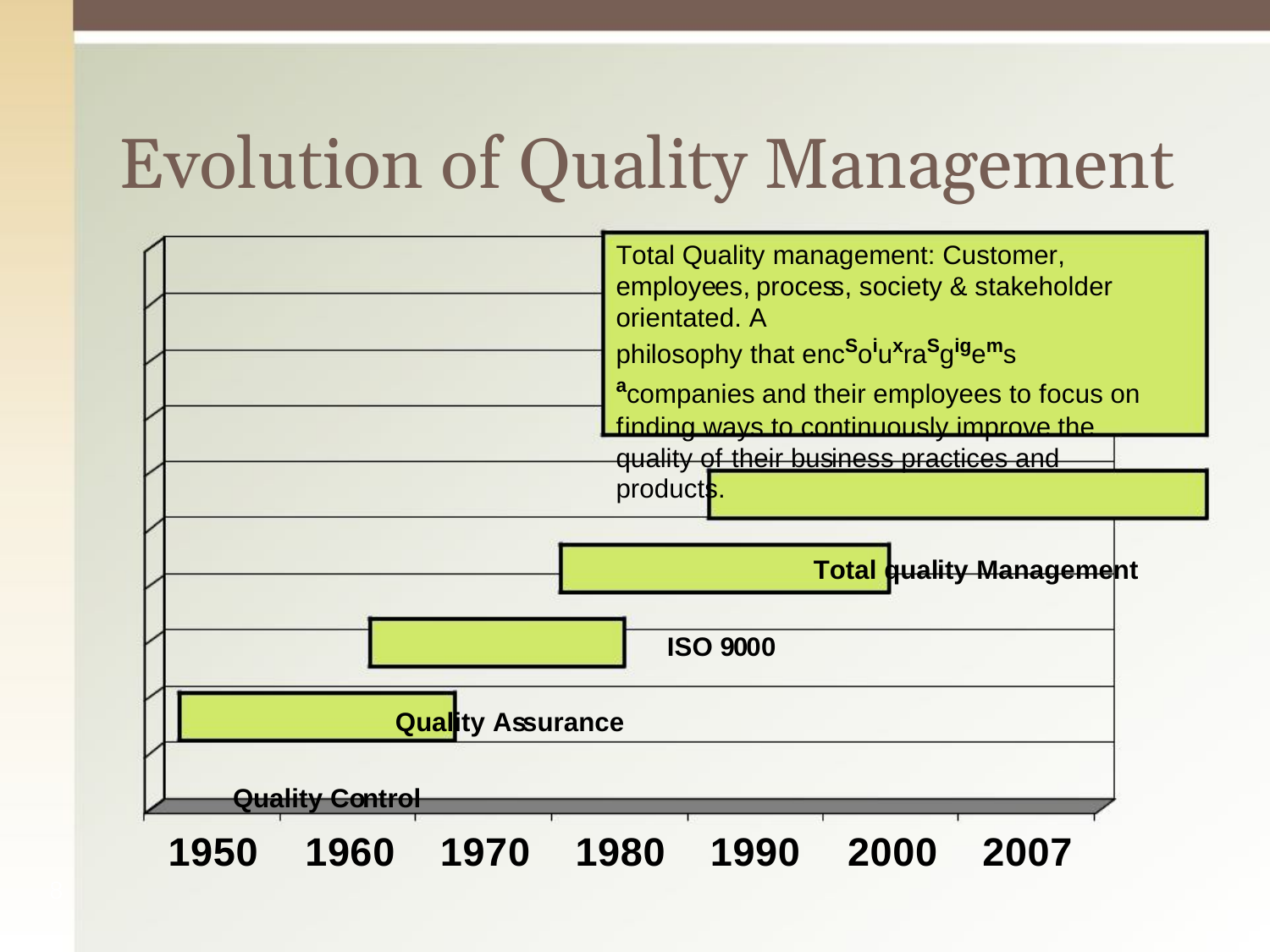

# Evolution of Quality Management
Total Quality management: Customer, employees, process, society & stakeholder orientated. A
philosophy that encSoiuxraSgigems acompanies and their employees to focus on finding ways to continuously improve the quality of their business practices and products.

Total quality Management

ISO 9000

Quality Assurance

Quality Control
1950
1960
1970
1980
1990
2000
2007
8